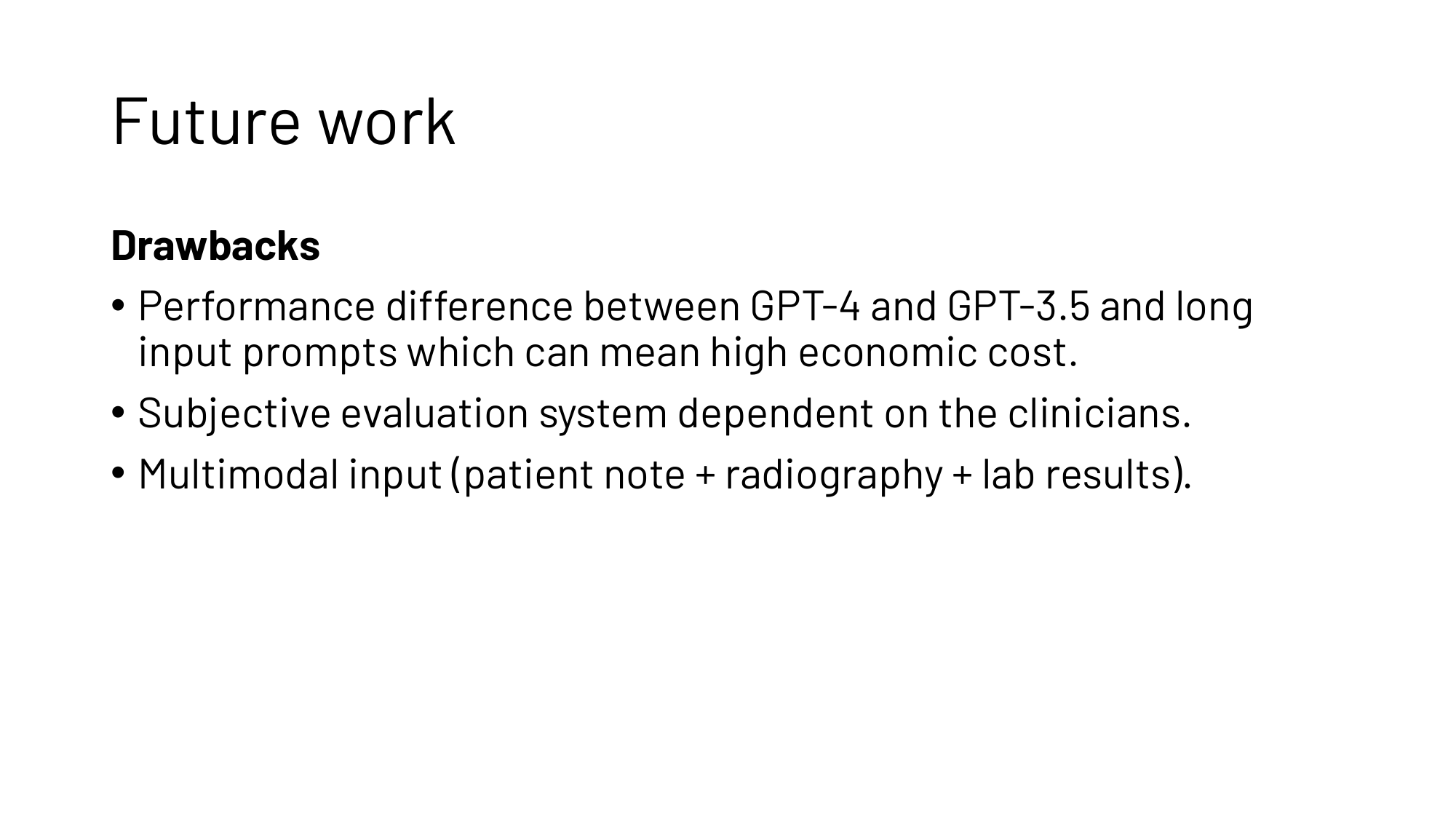

# Future work
Drawbacks
Performance difference between GPT-4 and GPT-3.5 and long input prompts which can mean high economic cost.
Subjective evaluation system dependent on the clinicians.
Multimodal input (patient note + radiography + lab results).